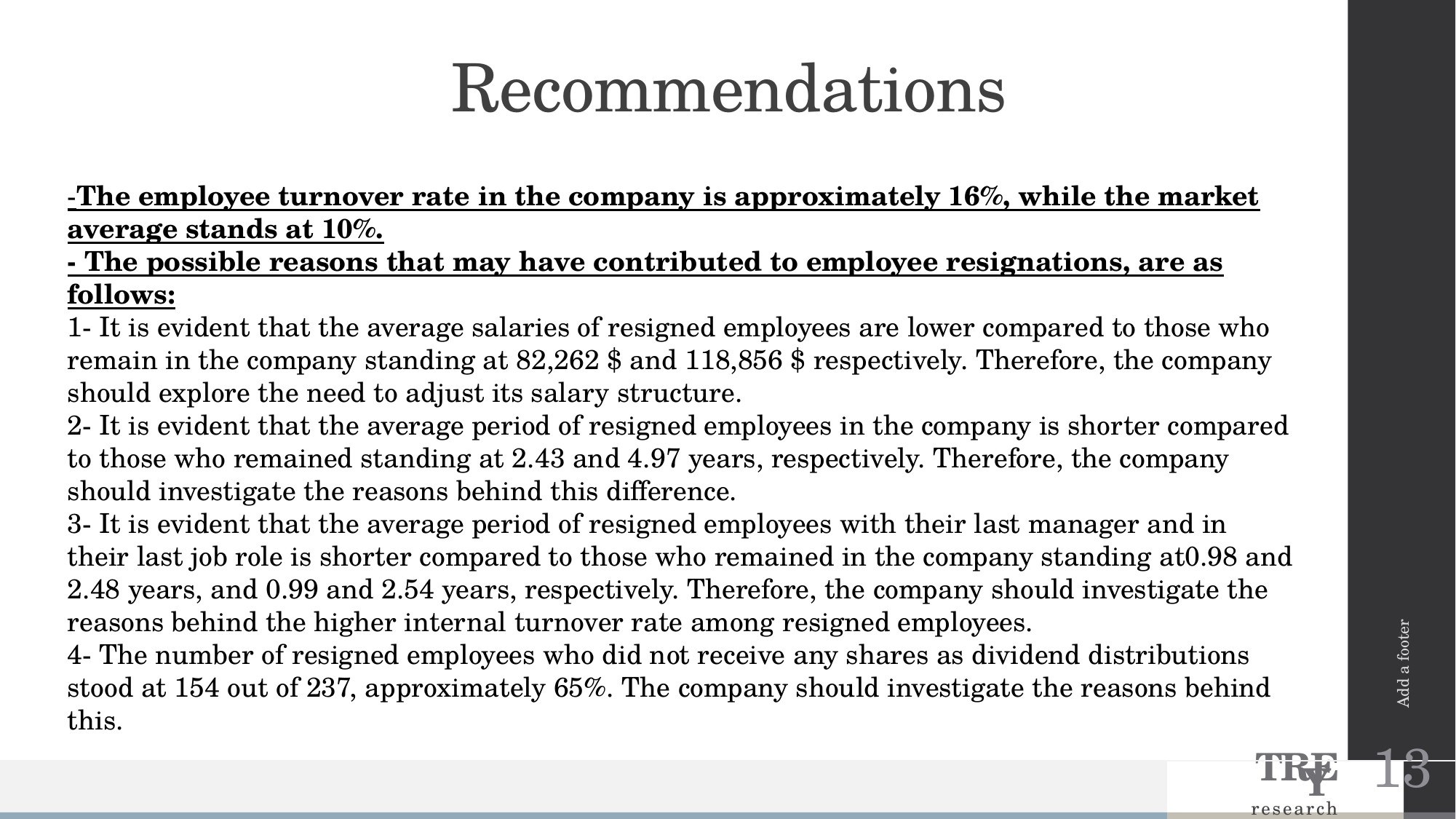

# Recommendations
-The employee turnover rate in the company is approximately 16%, while the market average stands at 10%.
- The possible reasons that may have contributed to employee resignations, are as follows:
1- It is evident that the average salaries of resigned employees are lower compared to those who remain in the company standing at 82,262 $ and 118,856 $ respectively. Therefore, the company should explore the need to adjust its salary structure.
2- It is evident that the average period of resigned employees in the company is shorter compared to those who remained standing at 2.43 and 4.97 years, respectively. Therefore, the company should investigate the reasons behind this difference.
3- It is evident that the average period of resigned employees with their last manager and in their last job role is shorter compared to those who remained in the company standing at0.98 and 2.48 years, and 0.99 and 2.54 years, respectively. Therefore, the company should investigate the reasons behind the higher internal turnover rate among resigned employees.
4- The number of resigned employees who did not receive any shares as dividend distributions stood at 154 out of 237, approximately 65%. The company should investigate the reasons behind this.
Add a footer
13